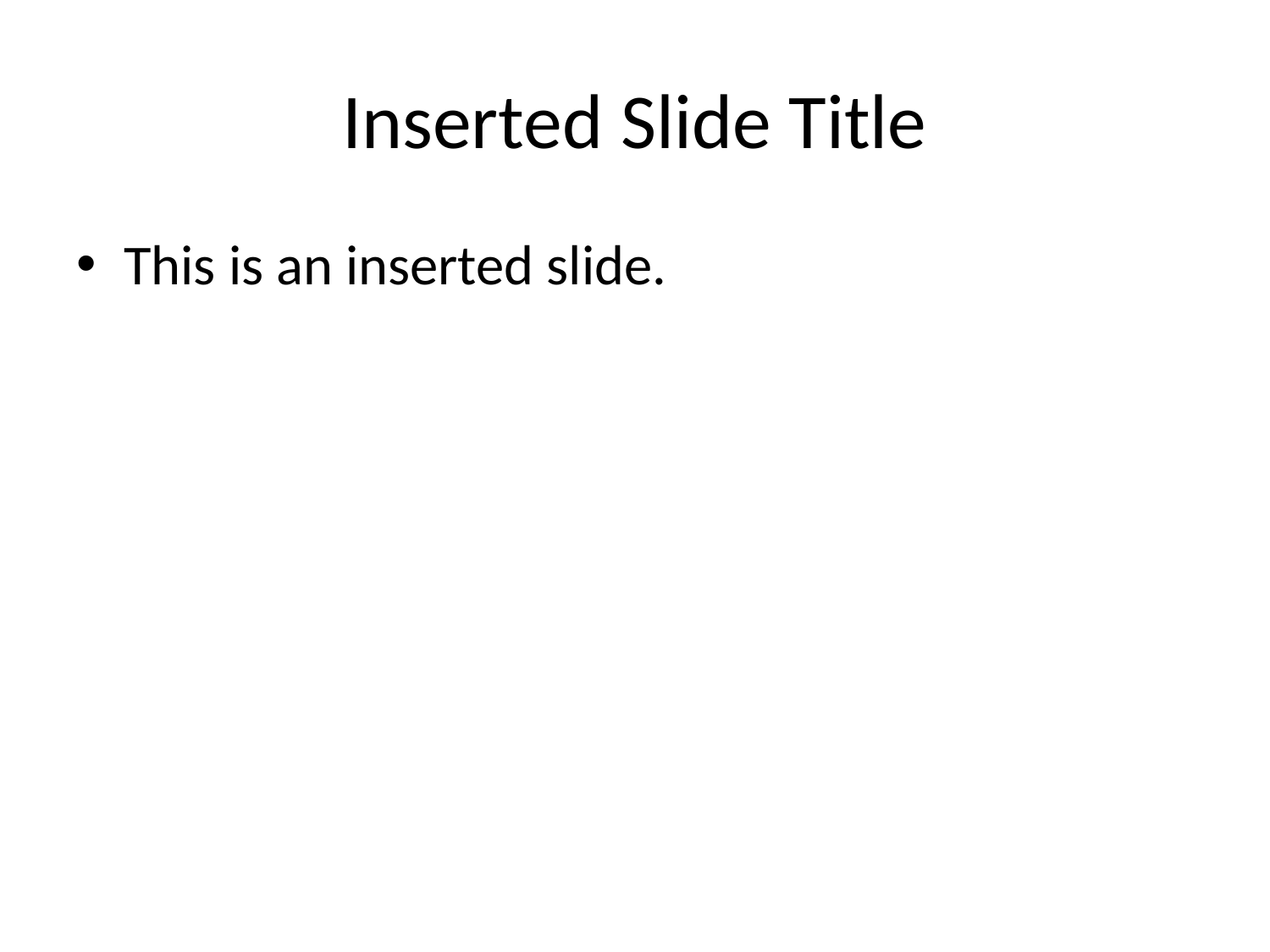

# Inserted Slide Title
This is an inserted slide.